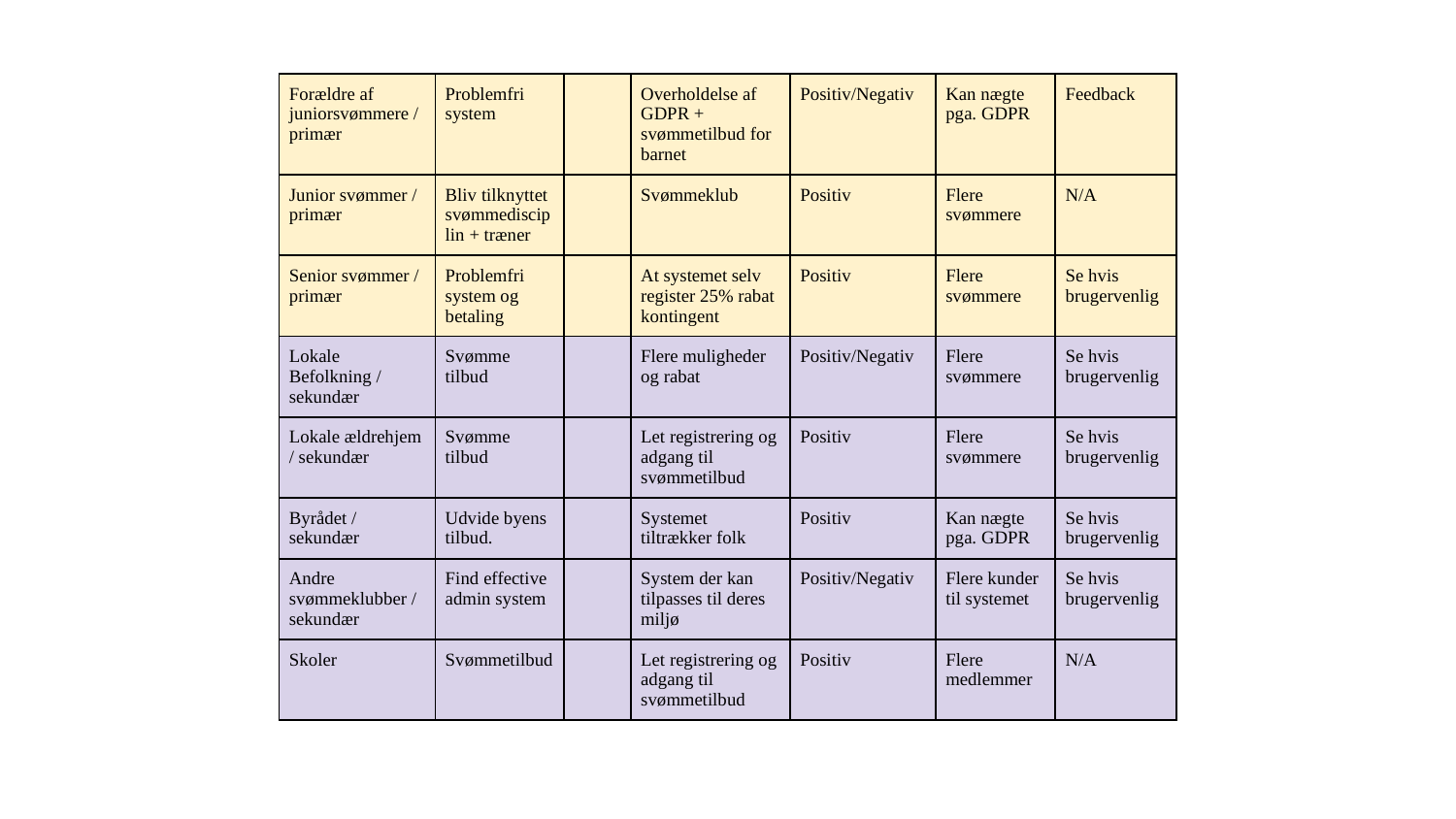

| Forældre af juniorsvømmere / primær | Problemfri system |  | Overholdelse af GDPR + svømmetilbud for barnet | Positiv/Negativ | Kan nægte pga. GDPR | Feedback |
| --- | --- | --- | --- | --- | --- | --- |
| Junior svømmer / primær | Bliv tilknyttet svømmedisciplin + træner |  | Svømmeklub | Positiv | Flere svømmere | N/A |
| Senior svømmer / primær | Problemfri system og betaling |  | At systemet selv register 25% rabat kontingent | Positiv | Flere svømmere | Se hvis brugervenlig |
| Lokale Befolkning / sekundær | Svømme tilbud |  | Flere muligheder og rabat | Positiv/Negativ | Flere svømmere | Se hvis brugervenlig |
| Lokale ældrehjem / sekundær | Svømme tilbud |  | Let registrering og adgang til svømmetilbud | Positiv | Flere svømmere | Se hvis brugervenlig |
| Byrådet / sekundær | Udvide byens tilbud. |  | Systemet tiltrækker folk | Positiv | Kan nægte pga. GDPR | Se hvis brugervenlig |
| Andre svømmeklubber / sekundær | Find effective admin system |  | System der kan tilpasses til deres miljø | Positiv/Negativ | Flere kunder til systemet | Se hvis brugervenlig |
| Skoler | Svømmetilbud |  | Let registrering og adgang til svømmetilbud | Positiv | Flere medlemmer | N/A |